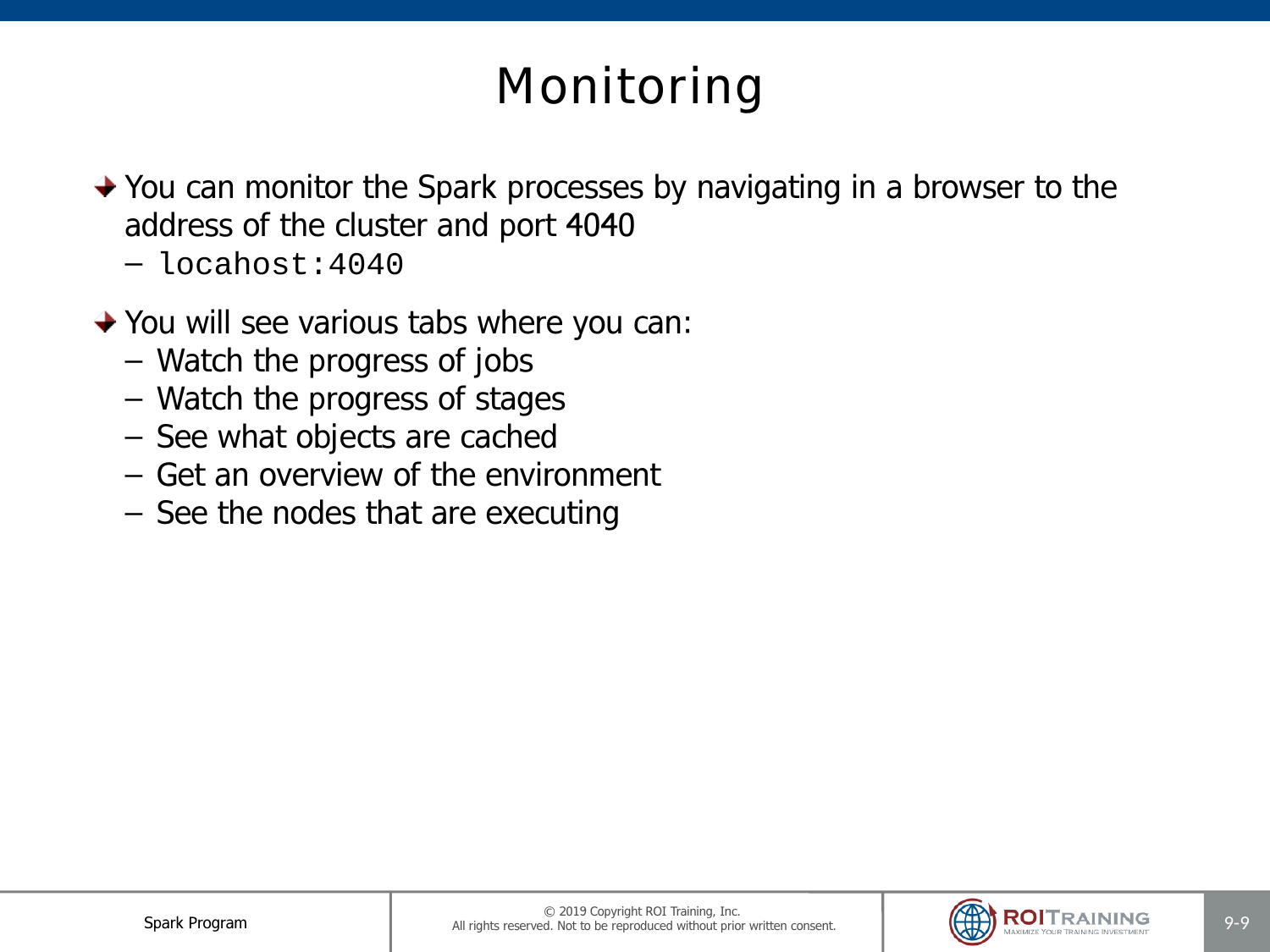

# Monitoring
You can monitor the Spark processes by navigating in a browser to the address of the cluster and port 4040
locahost:4040
You will see various tabs where you can:
Watch the progress of jobs
Watch the progress of stages
See what objects are cached
Get an overview of the environment
See the nodes that are executing